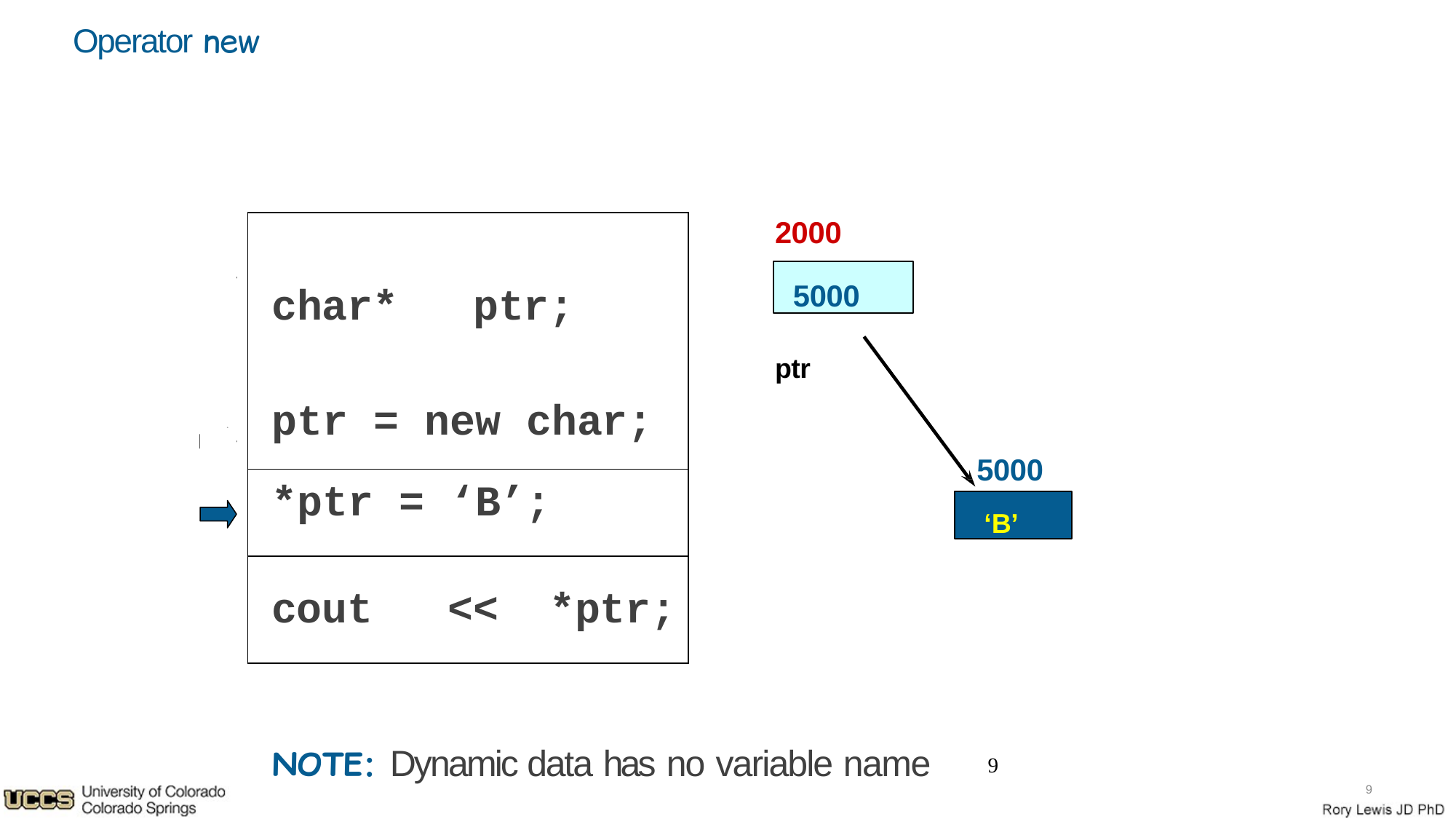

# Operator new
2000
| char\* ptr; ptr = new char; |
| --- |
| \*ptr = ‘B’; |
| cout << \*ptr; |

5000
???

ptr

5000

‘B’

NOTE: Dynamic data has no variable name
9
9